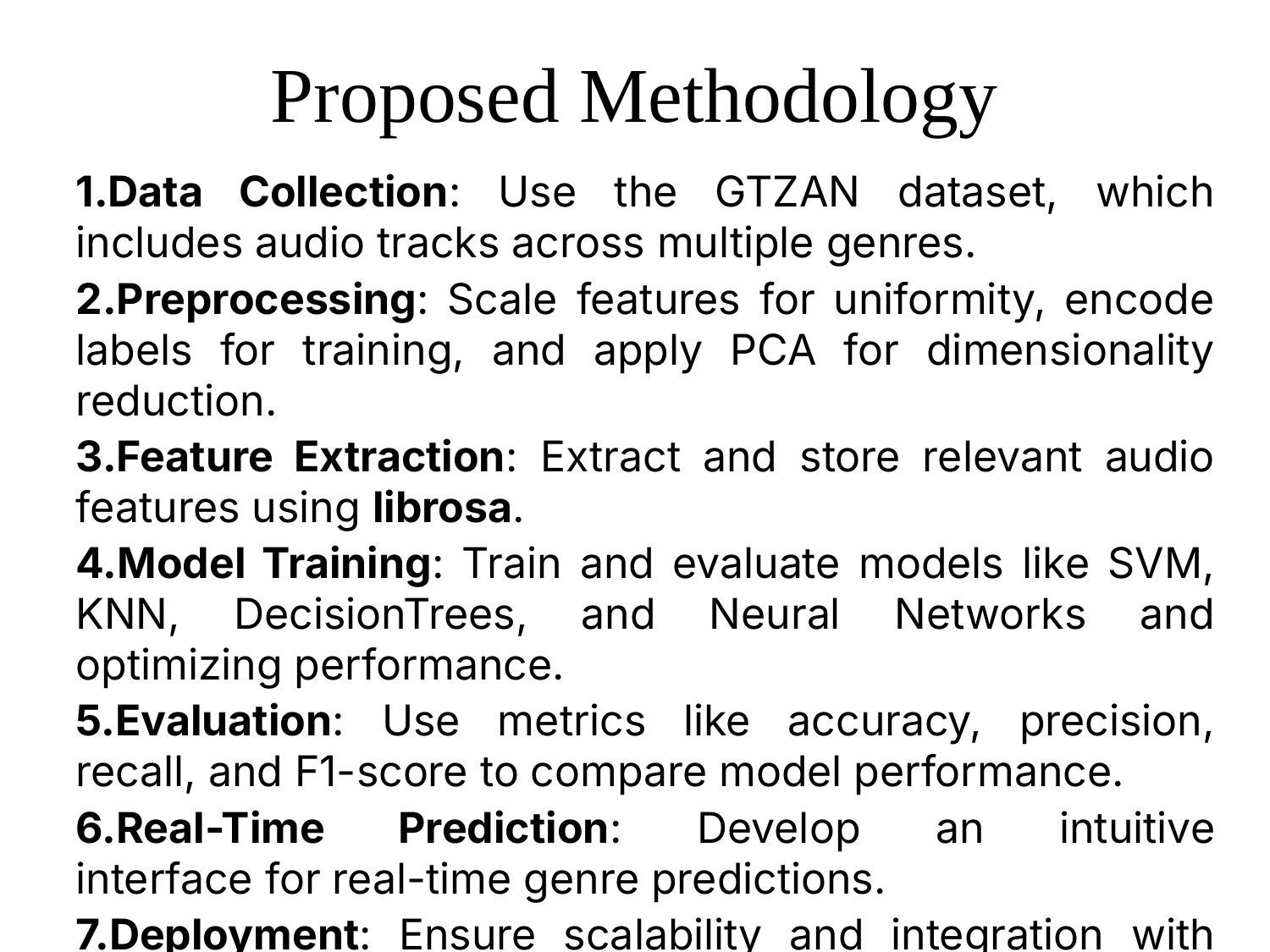

Proposed Methodology
Data Collection: Use the GTZAN dataset, which includes audio tracks across multiple genres.
Preprocessing: Scale features for uniformity, encode labels for training, and apply PCA for dimensionality reduction.
Feature Extraction: Extract and store relevant audio features using librosa.
Model Training: Train and evaluate models like SVM, KNN, DecisionTrees, and Neural Networks and optimizing performance.
Evaluation: Use metrics like accuracy, precision, recall, and F1-score to compare model performance.
Real-Time Prediction: Develop an intuitive interface for real-time genre predictions.
Deployment: Ensure scalability and integration with music streaming platforms.